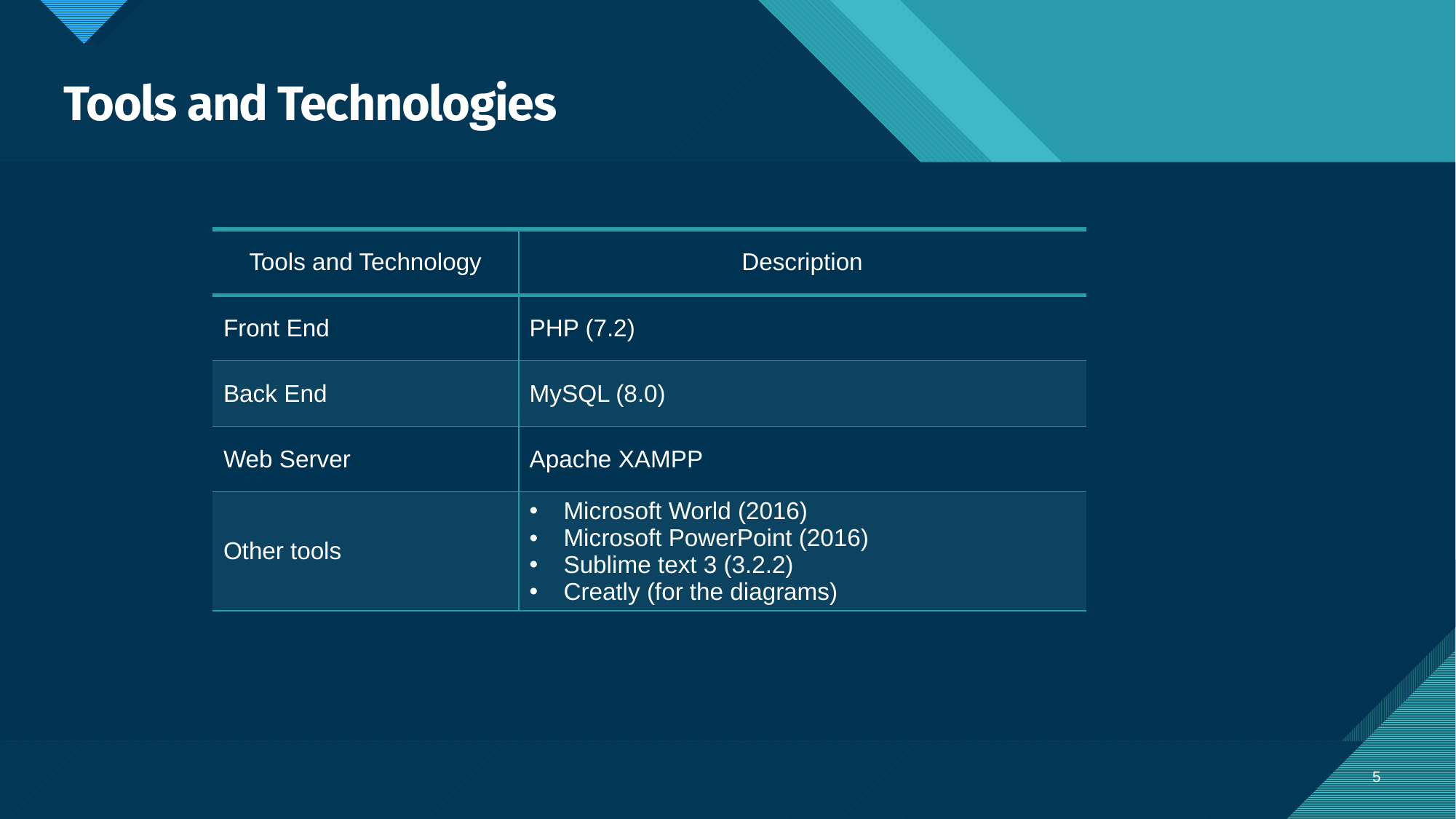

# Tools and Technologies
| Tools and Technology | Description |
| --- | --- |
| Front End | PHP (7.2) |
| Back End | MySQL (8.0) |
| Web Server | Apache XAMPP |
| Other tools | Microsoft World (2016) Microsoft PowerPoint (2016) Sublime text 3 (3.2.2) Creatly (for the diagrams) |
5